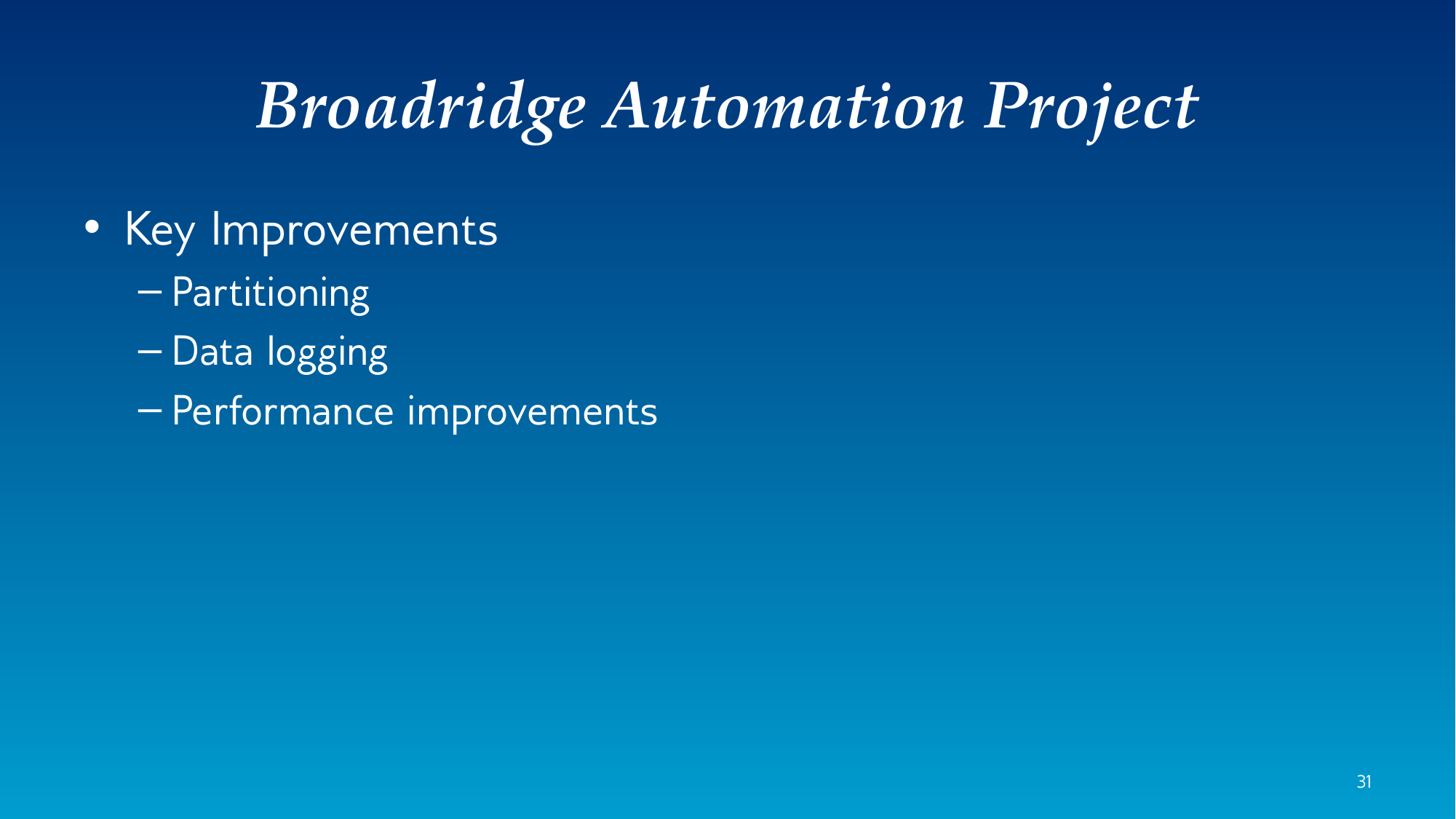

# Broadridge Automation Project
Key Improvements
Partitioning
Data logging
Performance improvements
31